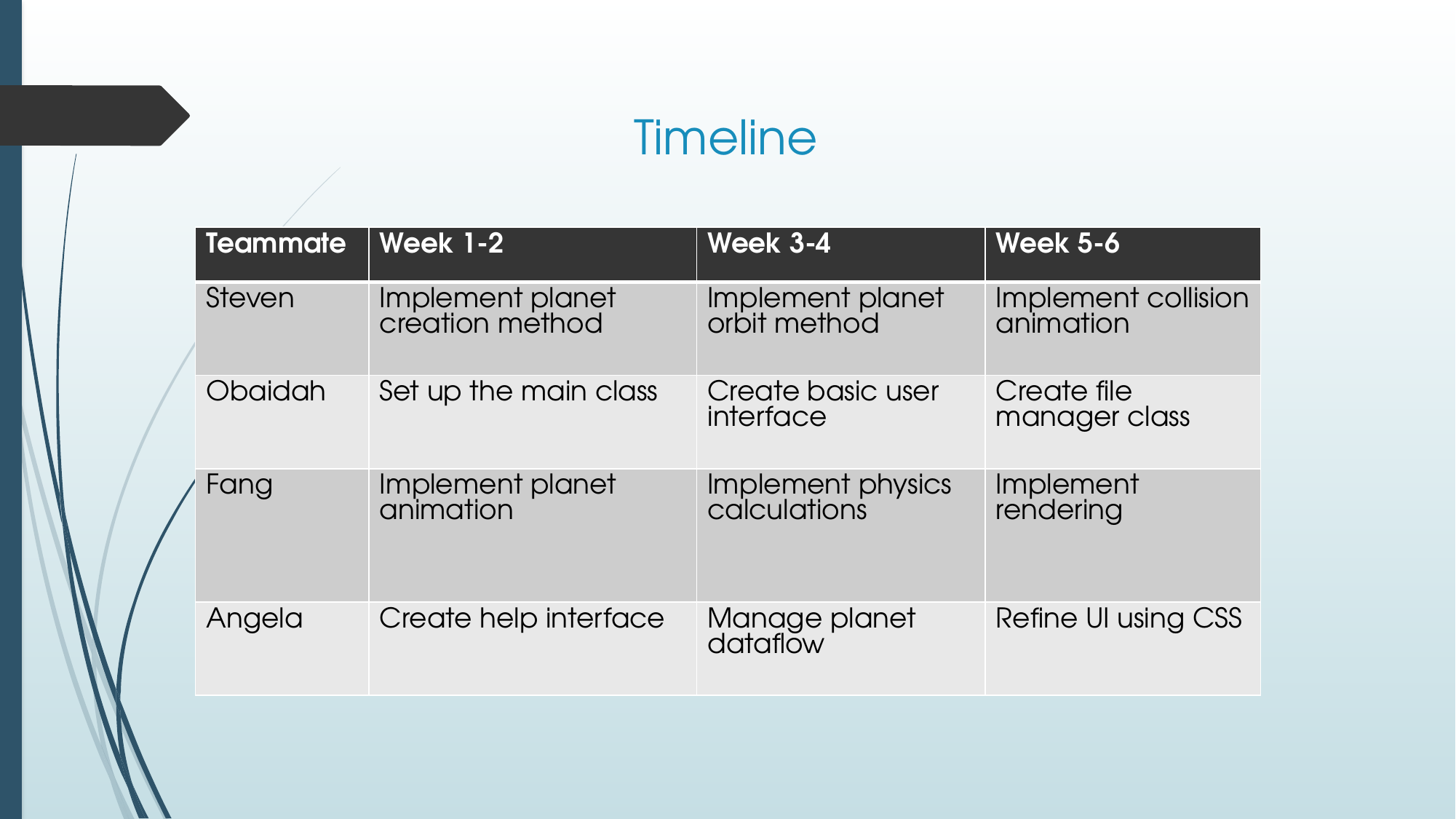

# Timeline
| Teammate | Week 1-2 | Week 3-4 | Week 5-6 |
| --- | --- | --- | --- |
| Steven | Implement planet creation method | Implement planet orbit method | Implement collision animation |
| Obaidah | Set up the main class | Create basic user interface | Create file manager class |
| Fang | Implement planet animation | Implement physics calculations | Implement rendering |
| Angela | Create help interface | Manage planet dataflow | Refine UI using CSS |